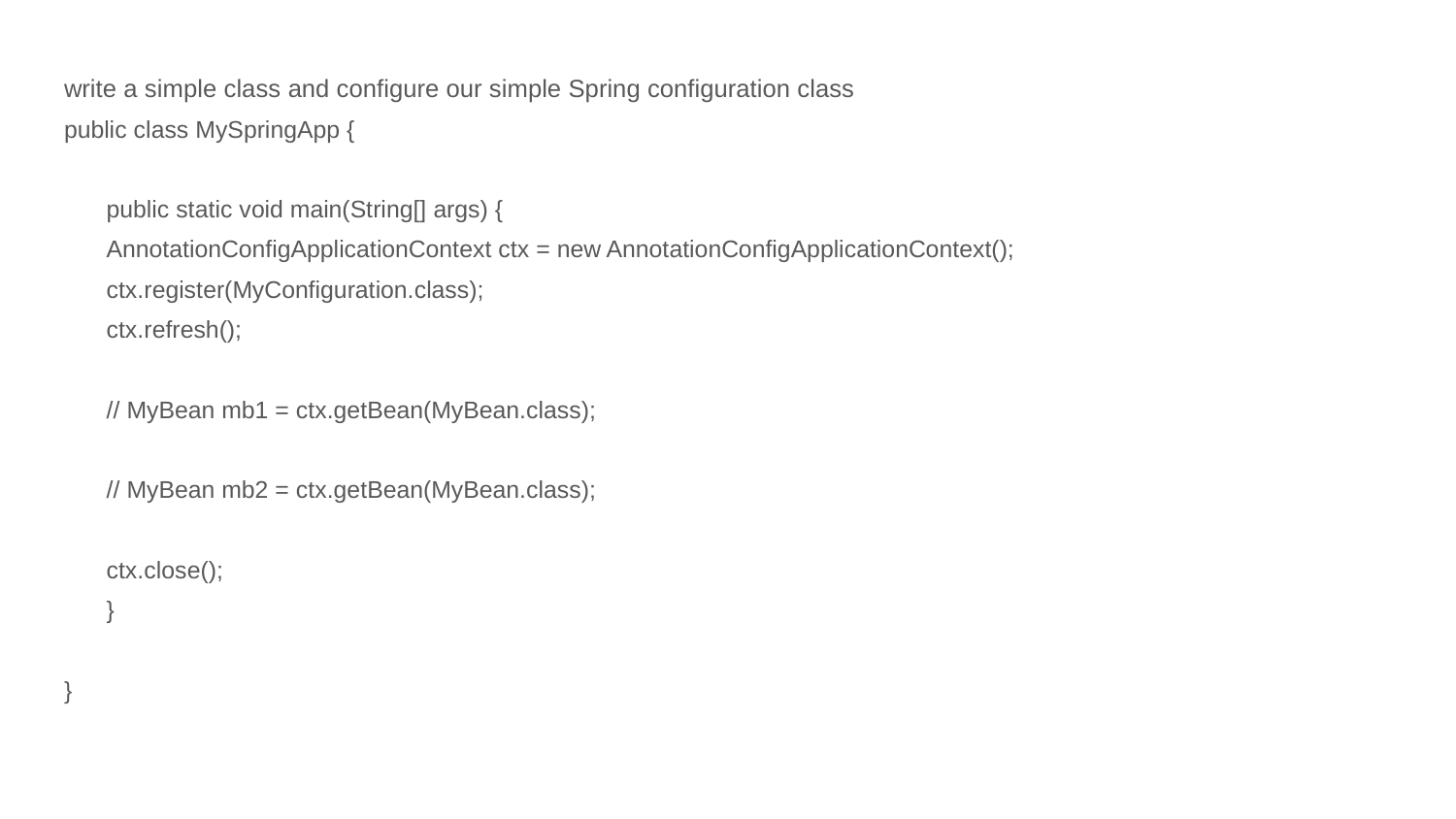

write a simple class and configure our simple Spring configuration class
public class MySpringApp {

	public static void main(String[] args) {
		AnnotationConfigApplicationContext ctx = new AnnotationConfigApplicationContext();
		ctx.register(MyConfiguration.class);
		ctx.refresh();

		// MyBean mb1 = ctx.getBean(MyBean.class);

		// MyBean mb2 = ctx.getBean(MyBean.class);

		ctx.close();
	}

}